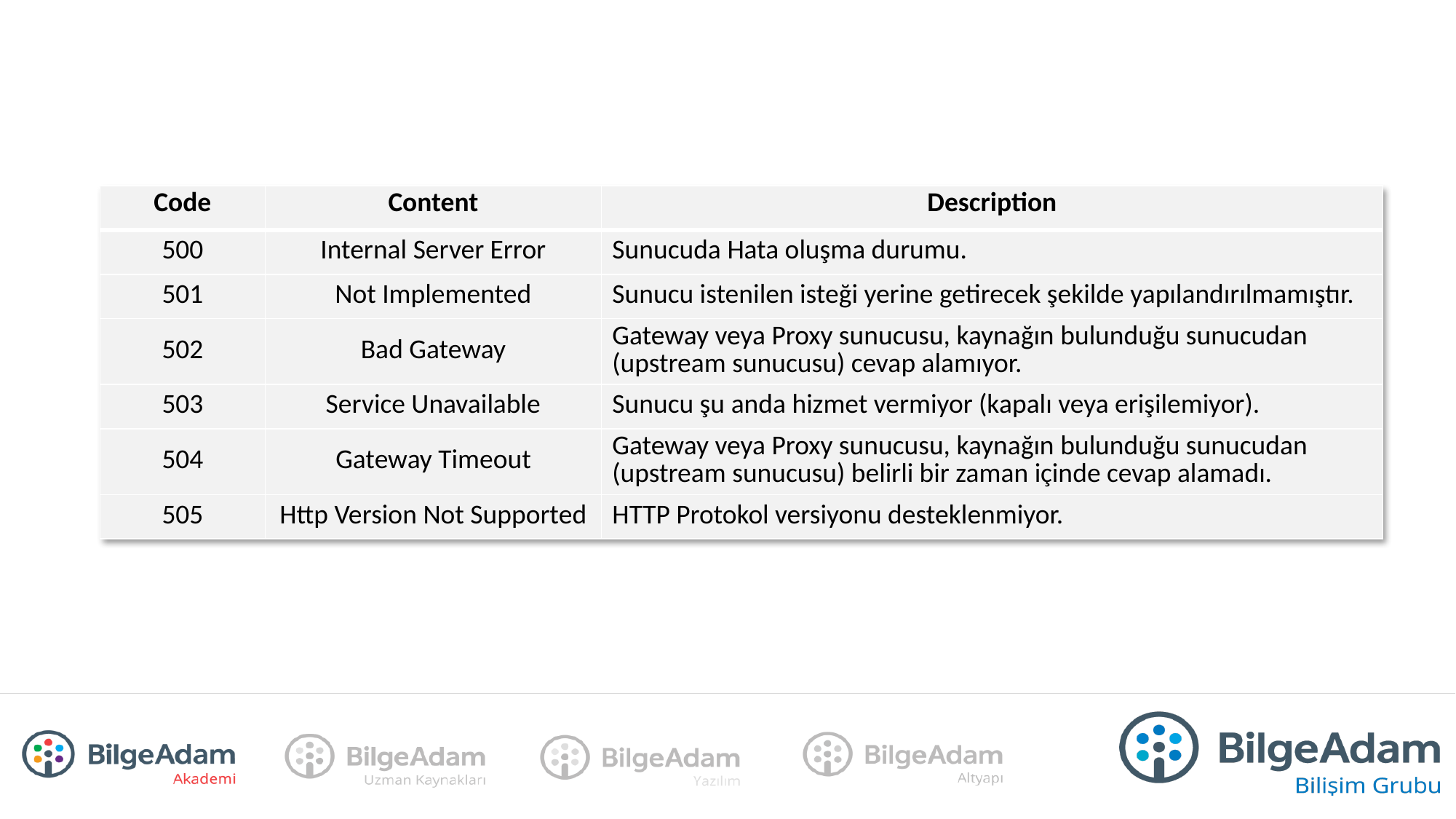

| Code | Content | Description |
| --- | --- | --- |
| 500 | Internal Server Error | Sunucuda Hata oluşma durumu. |
| 501 | Not Implemented | Sunucu istenilen isteği yerine getirecek şekilde yapılandırılmamıştır. |
| 502 | Bad Gateway | Gateway veya Proxy sunucusu, kaynağın bulunduğu sunucudan (upstream sunucusu) cevap alamıyor. |
| 503 | Service Unavailable | Sunucu şu anda hizmet vermiyor (kapalı veya erişilemiyor). |
| 504 | Gateway Timeout | Gateway veya Proxy sunucusu, kaynağın bulunduğu sunucudan (upstream sunucusu) belirli bir zaman içinde cevap alamadı. |
| 505 | Http Version Not Supported | HTTP Protokol versiyonu desteklenmiyor. |